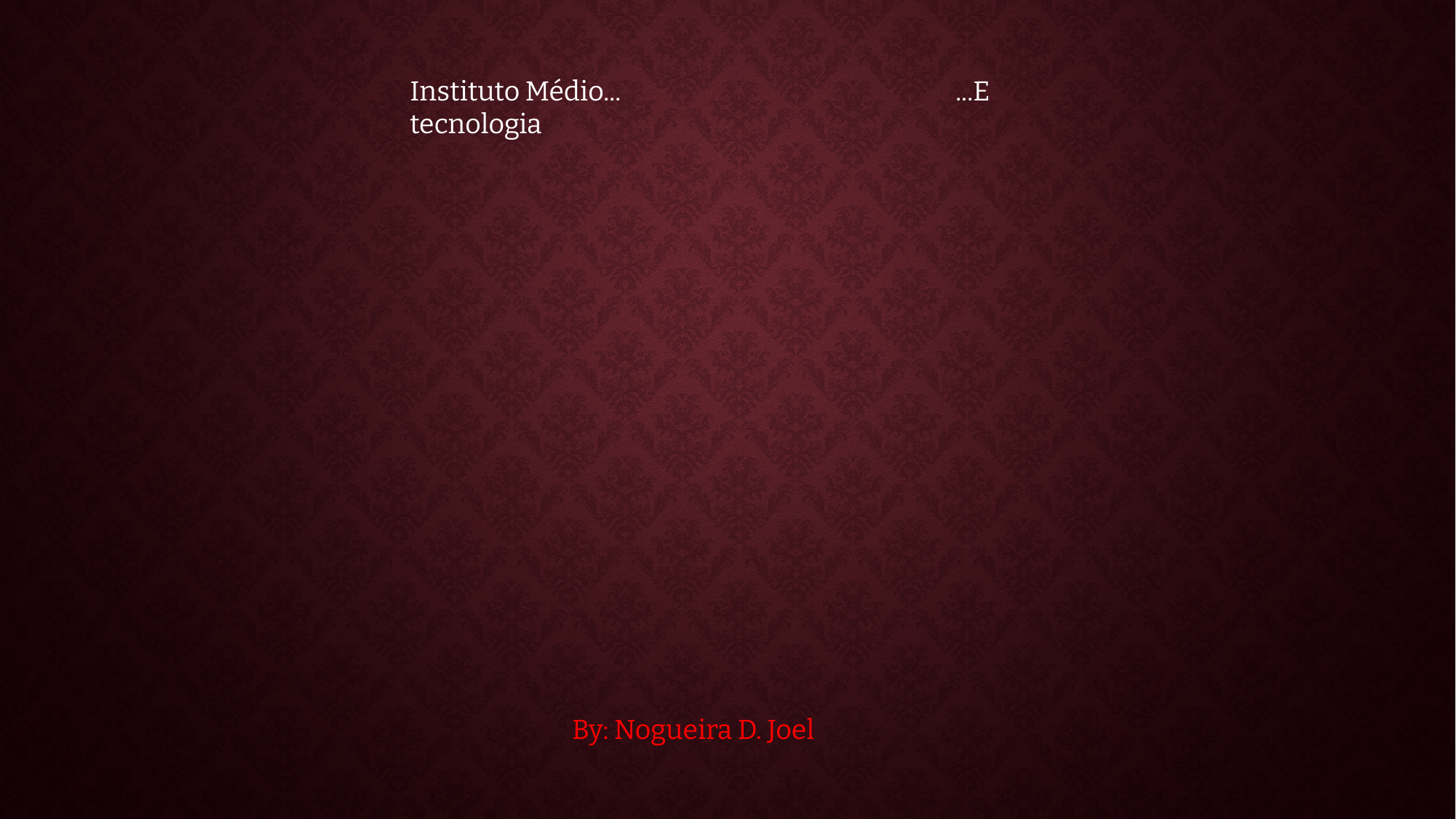

Instituto Médio... 				...E tecnologia
By: Nogueira D. Joel